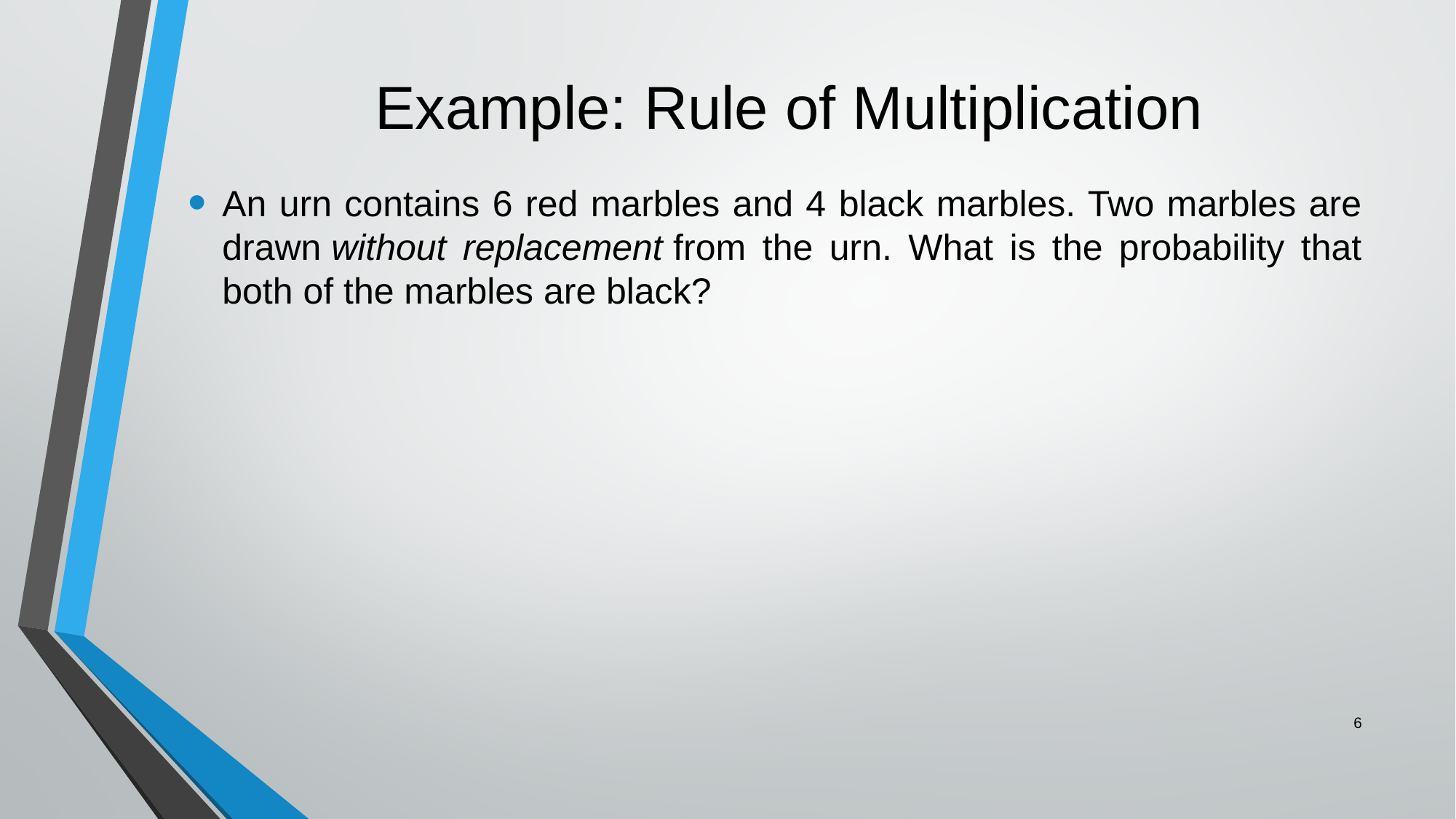

# Example: Rule of Multiplication
An urn contains 6 red marbles and 4 black marbles. Two marbles are drawn without replacement from the urn. What is the probability that both of the marbles are black?

6